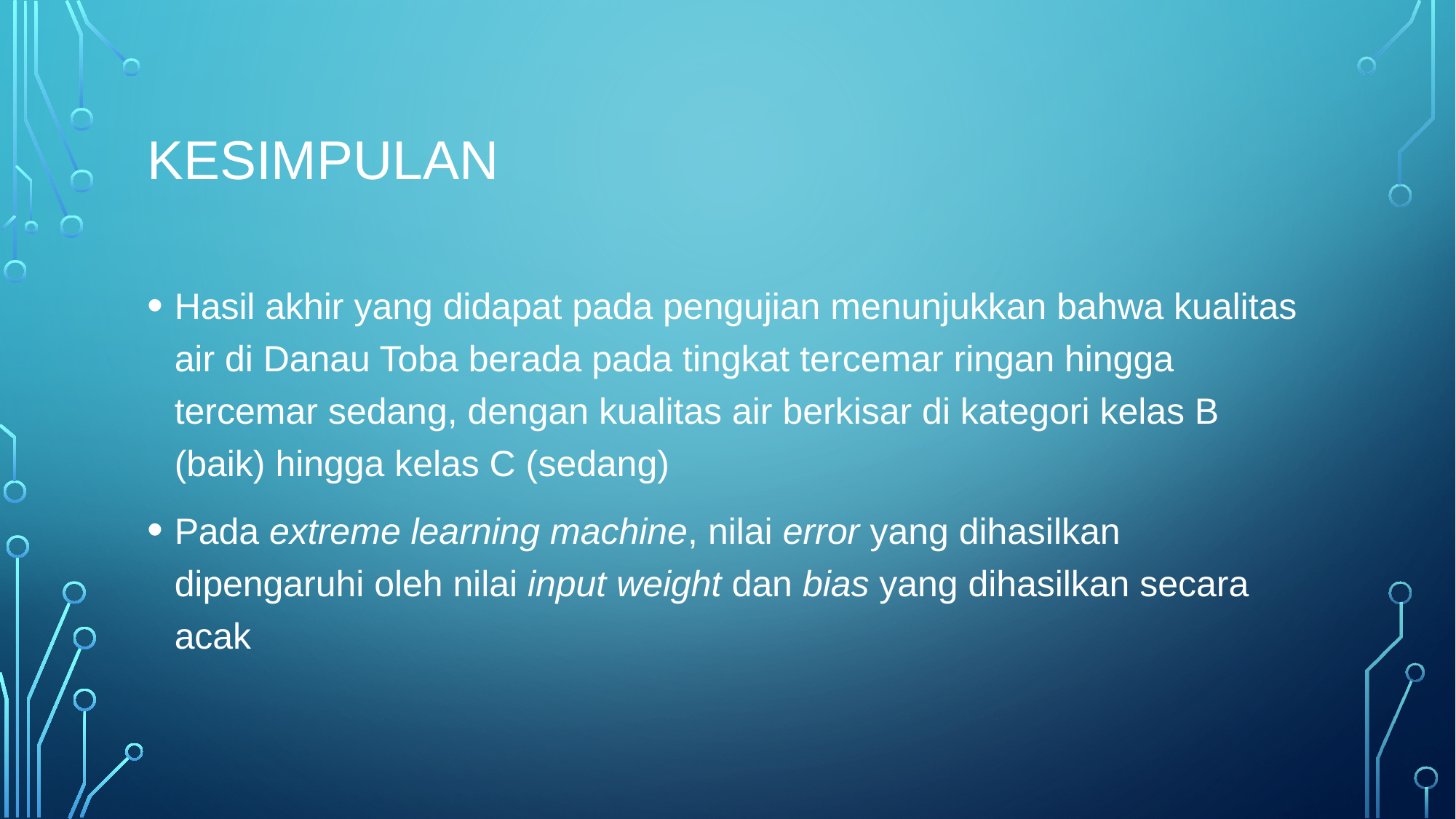

# Kesimpulan
Hasil akhir yang didapat pada pengujian menunjukkan bahwa kualitas air di Danau Toba berada pada tingkat tercemar ringan hingga tercemar sedang, dengan kualitas air berkisar di kategori kelas B (baik) hingga kelas C (sedang)
Pada extreme learning machine, nilai error yang dihasilkan dipengaruhi oleh nilai input weight dan bias yang dihasilkan secara acak